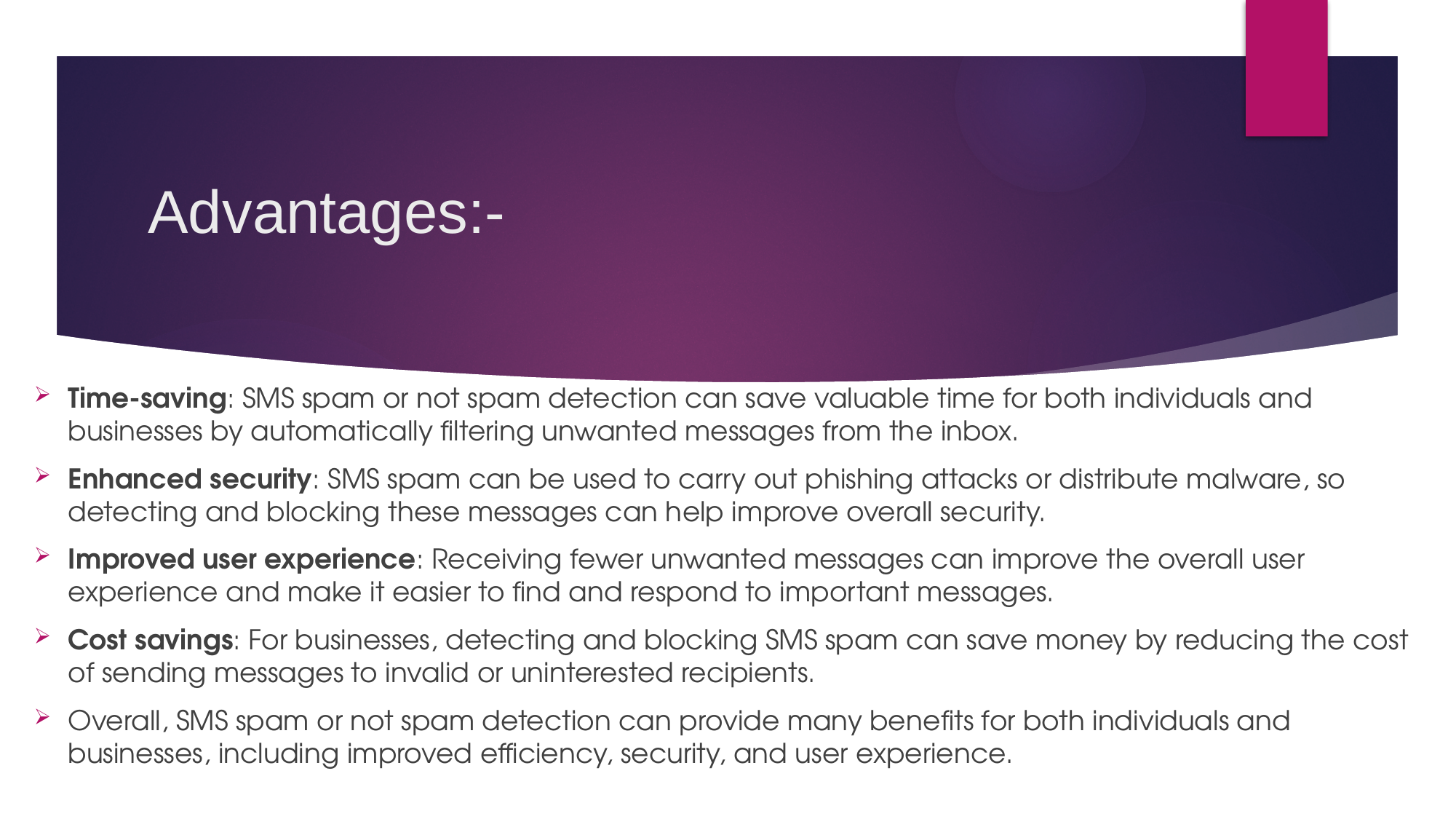

# Advantages:-
Time-saving: SMS spam or not spam detection can save valuable time for both individuals and businesses by automatically filtering unwanted messages from the inbox.
Enhanced security: SMS spam can be used to carry out phishing attacks or distribute malware, so detecting and blocking these messages can help improve overall security.
Improved user experience: Receiving fewer unwanted messages can improve the overall user experience and make it easier to find and respond to important messages.
Cost savings: For businesses, detecting and blocking SMS spam can save money by reducing the cost of sending messages to invalid or uninterested recipients.
Overall, SMS spam or not spam detection can provide many benefits for both individuals and businesses, including improved efficiency, security, and user experience.